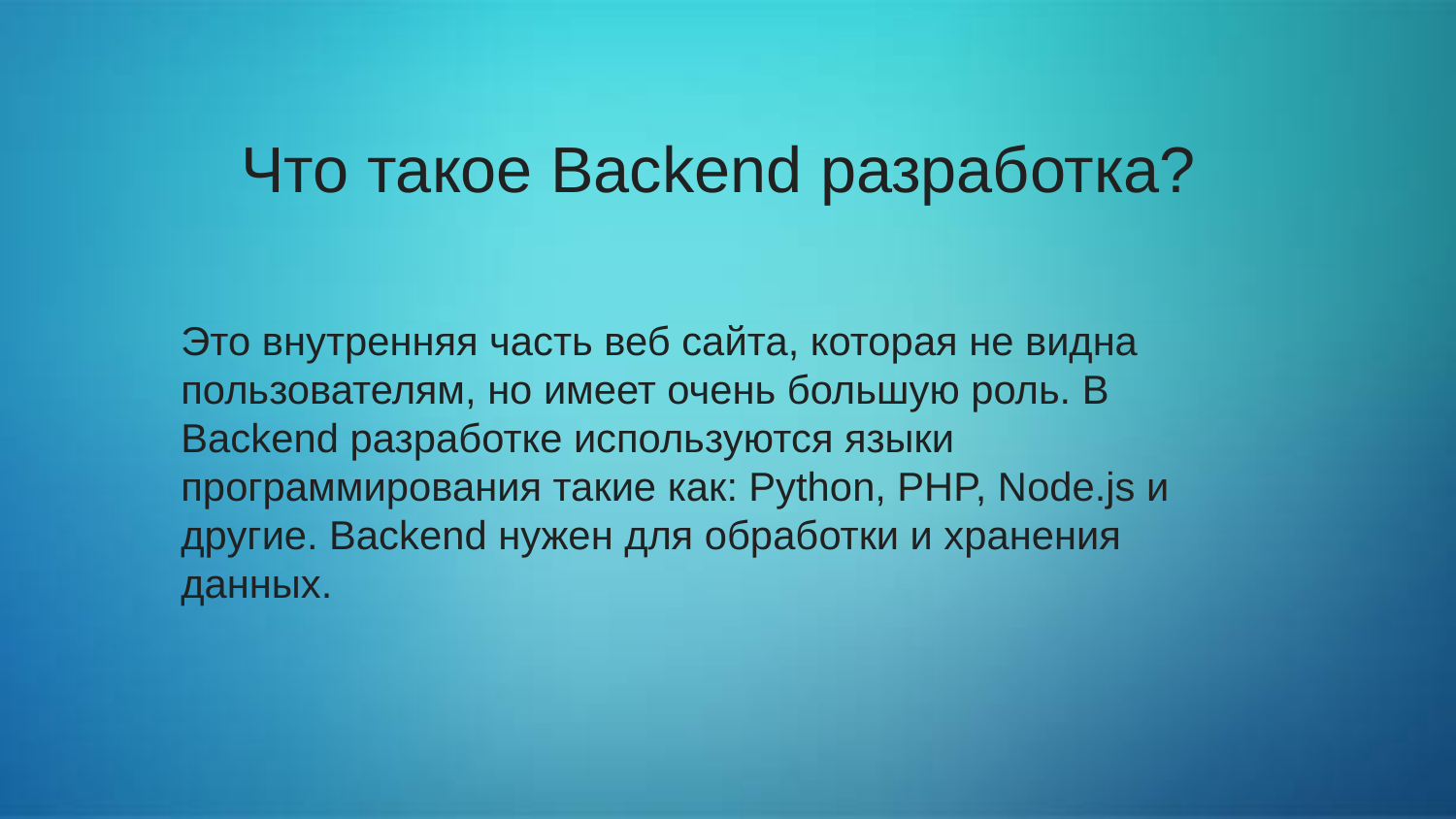

# Что такое Backend разработка?
Это внутренняя часть веб сайта, которая не видна пользователям, но имеет очень большую роль. В Backend разработке используются языки программирования такие как: Python, PHP, Node.js и другие. Backend нужен для обработки и хранения данных.